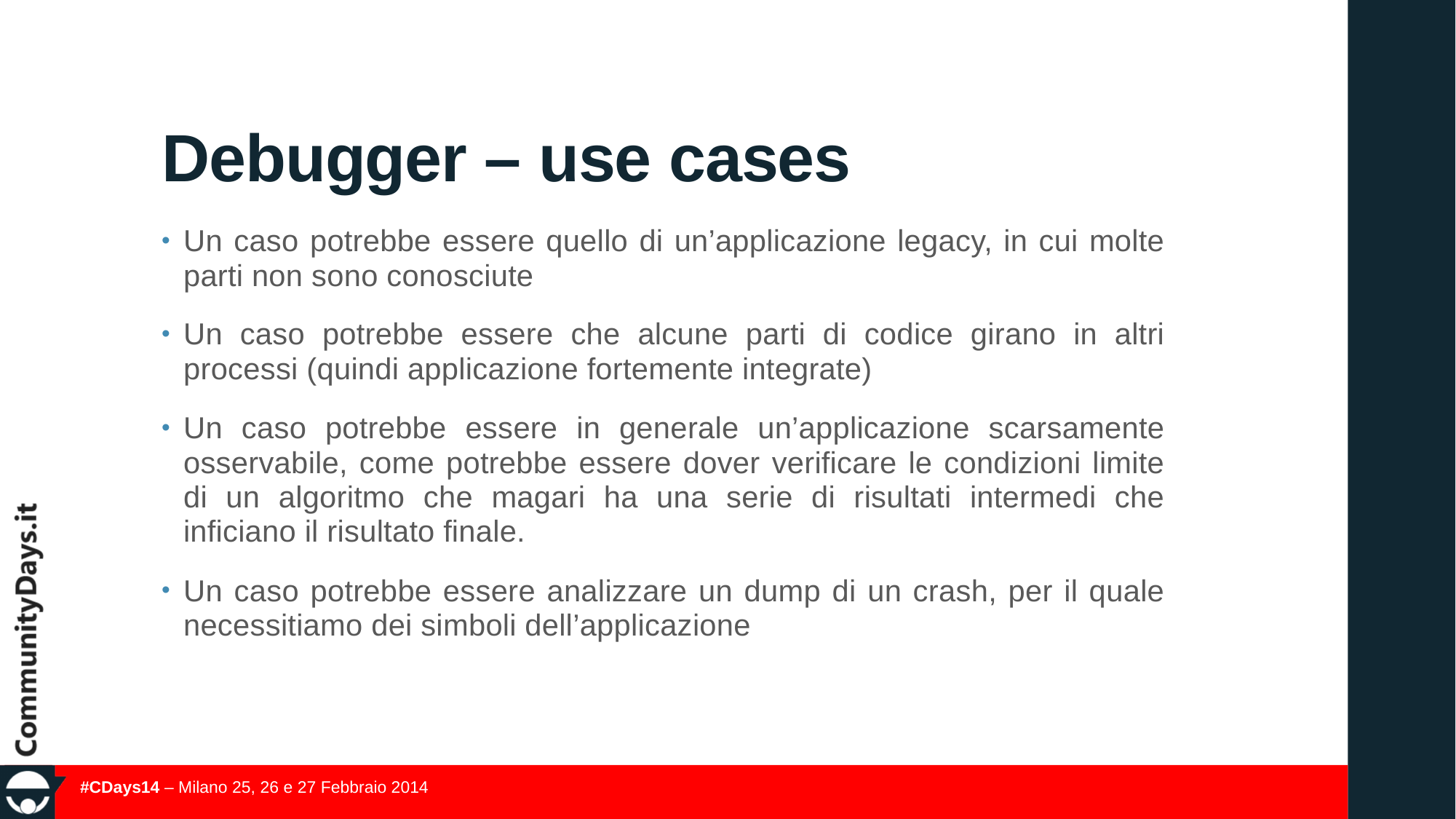

# Debugger – use cases
Un caso potrebbe essere quello di un’applicazione legacy, in cui molte parti non sono conosciute
Un caso potrebbe essere che alcune parti di codice girano in altri processi (quindi applicazione fortemente integrate)
Un caso potrebbe essere in generale un’applicazione scarsamente osservabile, come potrebbe essere dover verificare le condizioni limite di un algoritmo che magari ha una serie di risultati intermedi che inficiano il risultato finale.
Un caso potrebbe essere analizzare un dump di un crash, per il quale necessitiamo dei simboli dell’applicazione